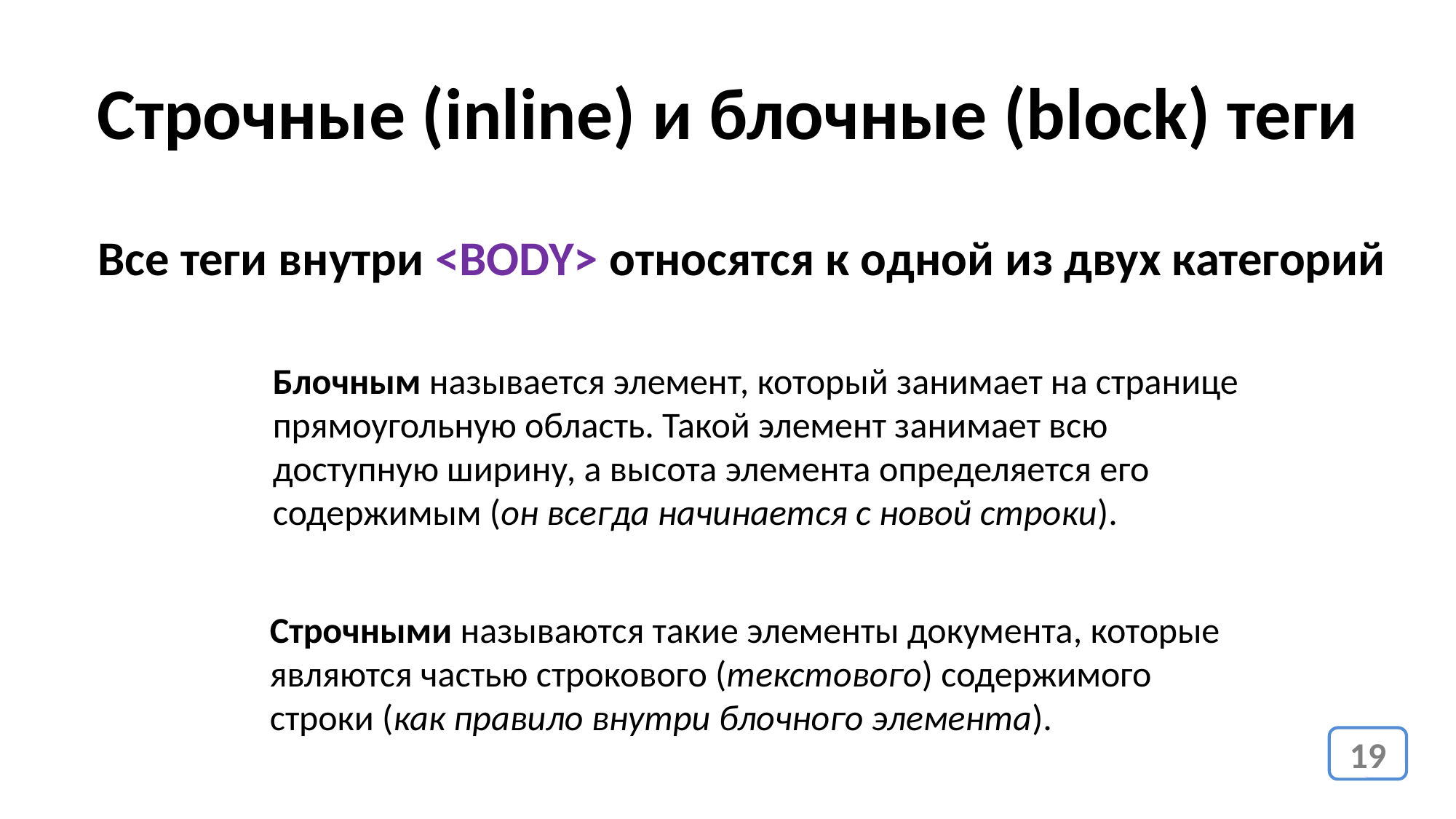

Строчные (inline) и блочные (block) теги
Все теги внутри <BODY> относятся к одной из двух категорий
Блочным называется элемент, который занимает на странице прямоугольную область. Такой элемент занимает всю доступную ширину, а высота элемента определяется его содержимым (он всегда начинается с новой строки).
Строчными называются такие элементы документа, которые являются частью строкового (текстового) содержимого строки (как правило внутри блочного элемента).
19